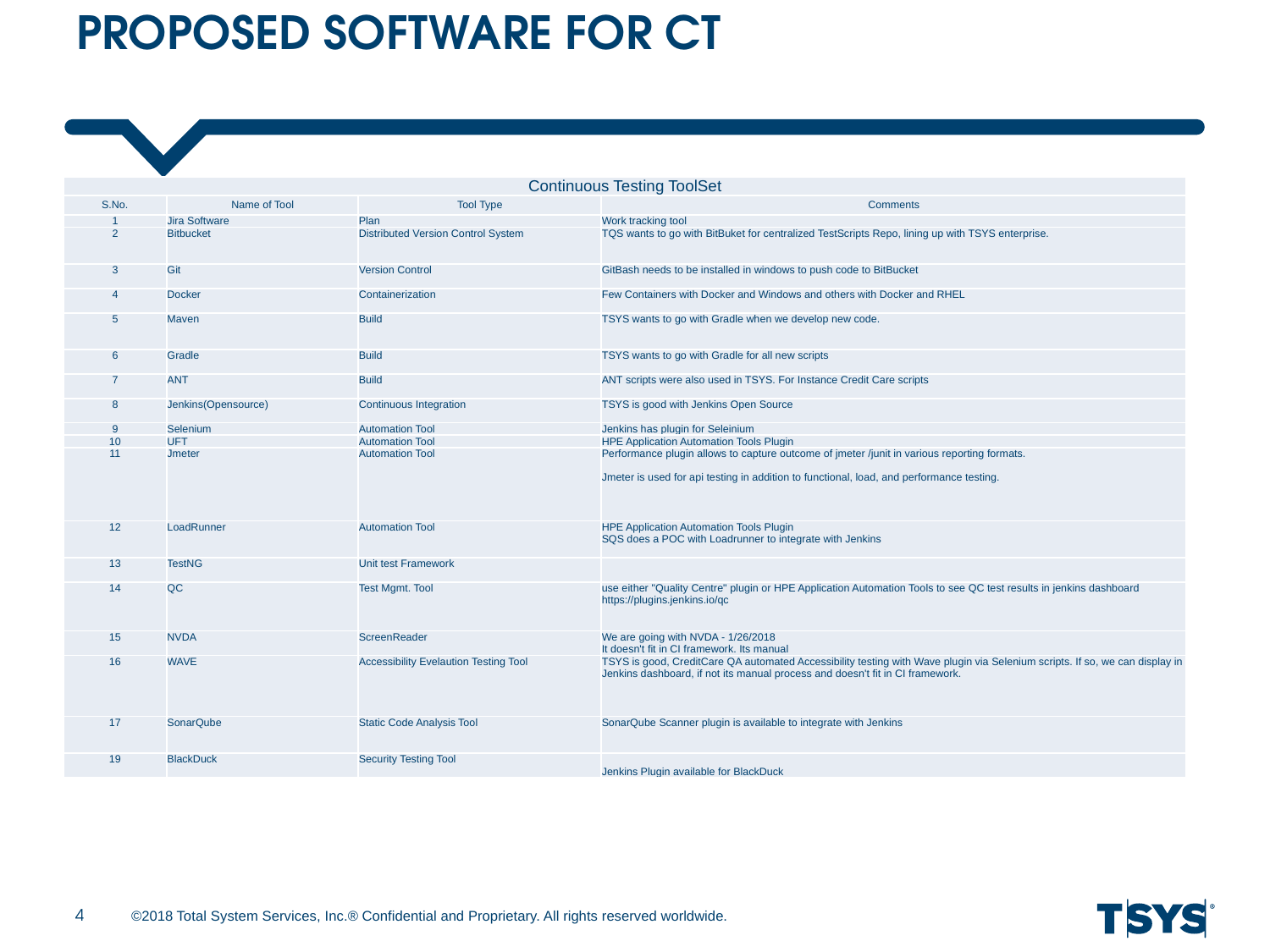

# Proposed software for CT
| Continuous Testing ToolSet |  |  |  |
| --- | --- | --- | --- |
| S.No. | Name of Tool | Tool Type | Comments |
| 1 | Jira Software | Plan | Work tracking tool |
| 2 | Bitbucket | Distributed Version Control System | TQS wants to go with BitBuket for centralized TestScripts Repo, lining up with TSYS enterprise. |
| 3 | Git | Version Control | GitBash needs to be installed in windows to push code to BitBucket |
| 4 | Docker | Containerization | Few Containers with Docker and Windows and others with Docker and RHEL |
| 5 | Maven | Build | TSYS wants to go with Gradle when we develop new code. |
| 6 | Gradle | Build | TSYS wants to go with Gradle for all new scripts |
| 7 | ANT | Build | ANT scripts were also used in TSYS. For Instance Credit Care scripts |
| 8 | Jenkins(Opensource) | Continuous Integration | TSYS is good with Jenkins Open Source |
| 9 | Selenium | Automation Tool | Jenkins has plugin for Seleinium |
| 10 | UFT | Automation Tool | HPE Application Automation Tools Plugin |
| 11 | Jmeter | Automation Tool | Performance plugin allows to capture outcome of jmeter /junit in various reporting formats. Jmeter is used for api testing in addition to functional, load, and performance testing. |
| 12 | LoadRunner | Automation Tool | HPE Application Automation Tools Plugin SQS does a POC with Loadrunner to integrate with Jenkins |
| 13 | TestNG | Unit test Framework |  |
| 14 | QC | Test Mgmt. Tool | use either "Quality Centre" plugin or HPE Application Automation Tools to see QC test results in jenkins dashboard https://plugins.jenkins.io/qc |
| 15 | NVDA | ScreenReader | We are going with NVDA - 1/26/2018 It doesn't fit in CI framework. Its manual |
| 16 | WAVE | Accessibility Evelaution Testing Tool | TSYS is good, CreditCare QA automated Accessibility testing with Wave plugin via Selenium scripts. If so, we can display in Jenkins dashboard, if not its manual process and doesn't fit in CI framework. |
| 17 | SonarQube | Static Code Analysis Tool | SonarQube Scanner plugin is available to integrate with Jenkins |
| 19 | BlackDuck | Security Testing Tool | Jenkins Plugin available for BlackDuck |
4
©2018 Total System Services, Inc.® Confidential and Proprietary. All rights reserved worldwide.